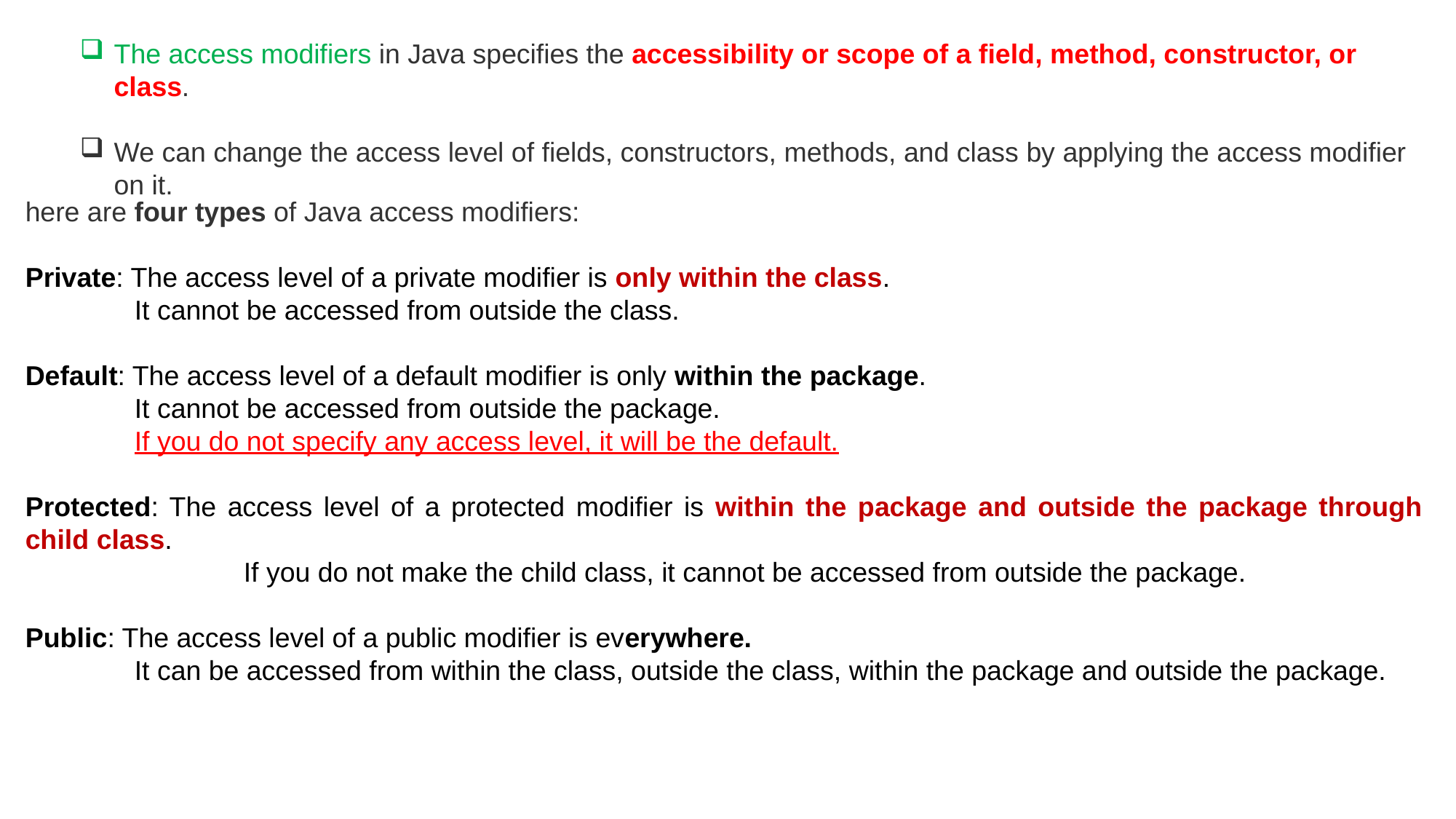

The access modifiers in Java specifies the accessibility or scope of a field, method, constructor, or class.

We can change the access level of fields, constructors, methods, and class by applying the access modifier on it.
here are four types of Java access modifiers:

Private: The access level of a private modifier is only within the class.
	It cannot be accessed from outside the class.

Default: The access level of a default modifier is only within the package.
	It cannot be accessed from outside the package.
	If you do not specify any access level, it will be the default.

Protected: The access level of a protected modifier is within the package and outside the package through child class.
		If you do not make the child class, it cannot be accessed from outside the package.

Public: The access level of a public modifier is everywhere.
	It can be accessed from within the class, outside the class, within the package and outside the package.